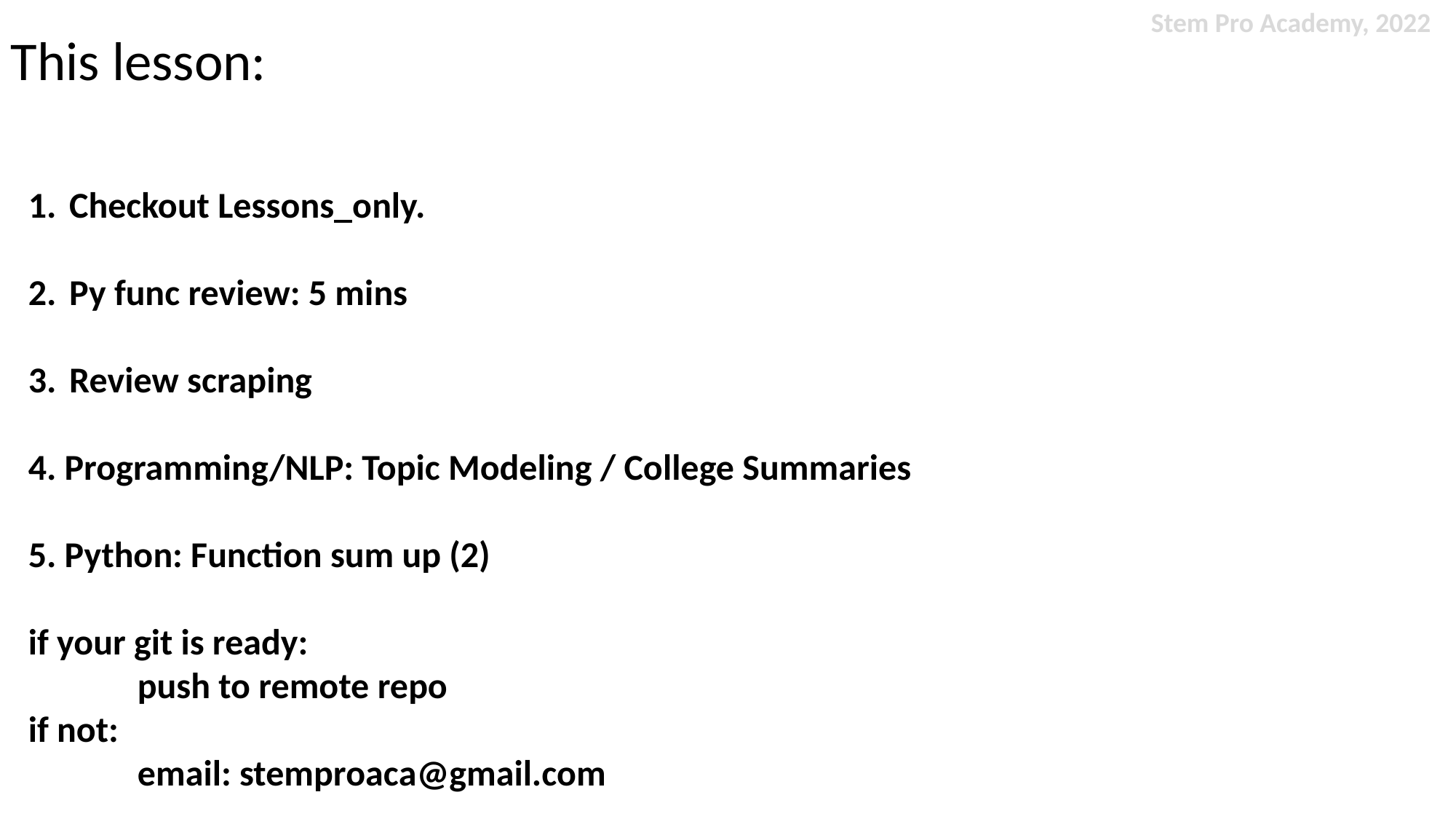

Stem Pro Academy, 2022
This lesson:
Checkout Lessons_only.

Py func review: 5 mins

Review scraping

4. Programming/NLP: Topic Modeling / College Summaries

5. Python: Function sum up (2)

if your git is ready:
	push to remote repo
if not:
	email: stemproaca@gmail.com